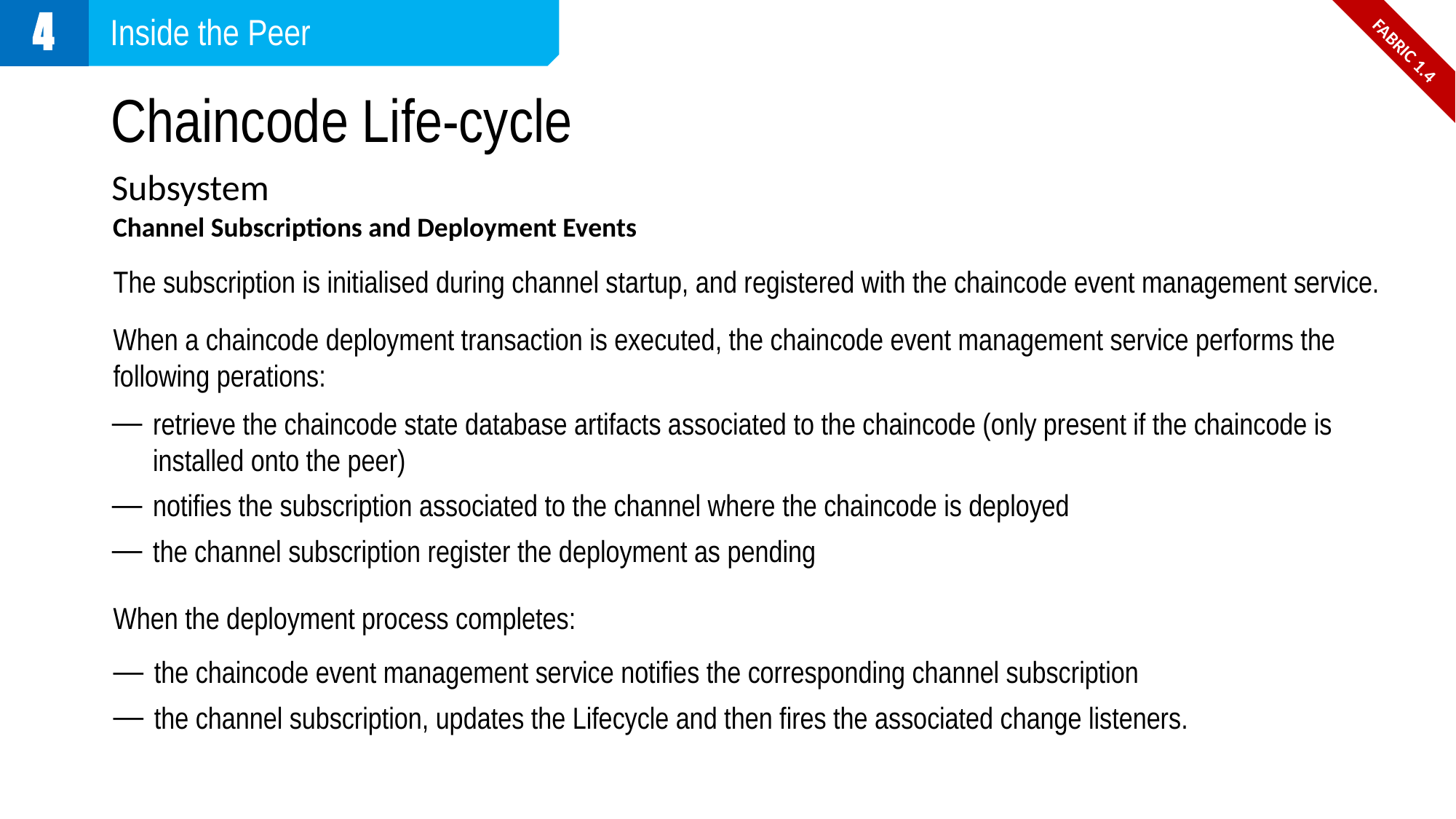

4
Inside the Peer
FABRIC 1.4
# Chaincode Life-cycle
Subsystem
Channel Subscriptions and Deployment Events
The subscription is initialised during channel startup, and registered with the chaincode event management service.
When a chaincode deployment transaction is executed, the chaincode event management service performs the following perations:
retrieve the chaincode state database artifacts associated to the chaincode (only present if the chaincode is installed onto the peer)
notifies the subscription associated to the channel where the chaincode is deployed
the channel subscription register the deployment as pending
When the deployment process completes:
the chaincode event management service notifies the corresponding channel subscription
the channel subscription, updates the Lifecycle and then fires the associated change listeners.